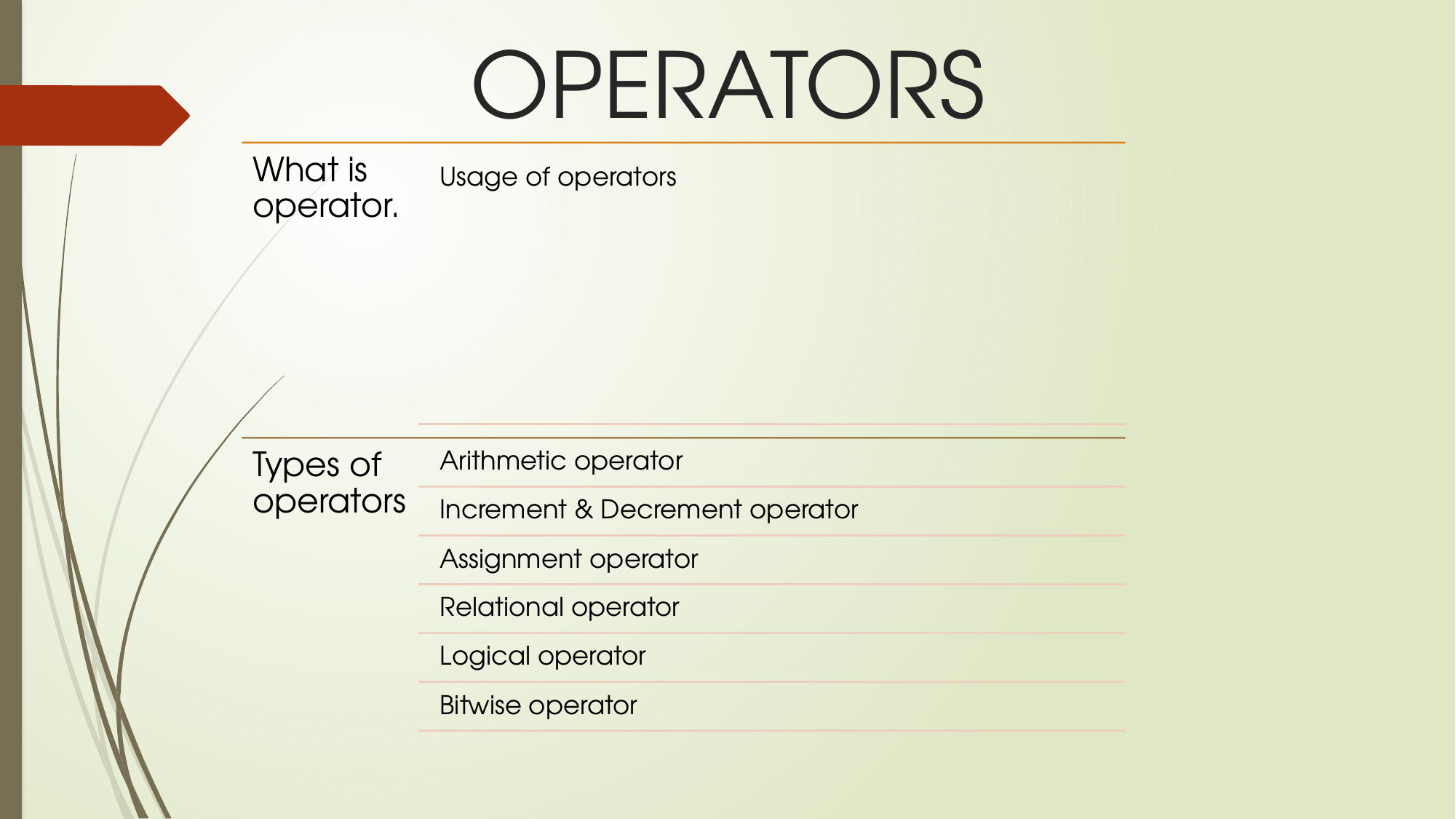

# OPERATORS
What is operator.
Usage of operators
Types of operators
Arithmetic operator
Increment & Decrement operator
Assignment operator
Relational operator
Logical operator
Bitwise operator